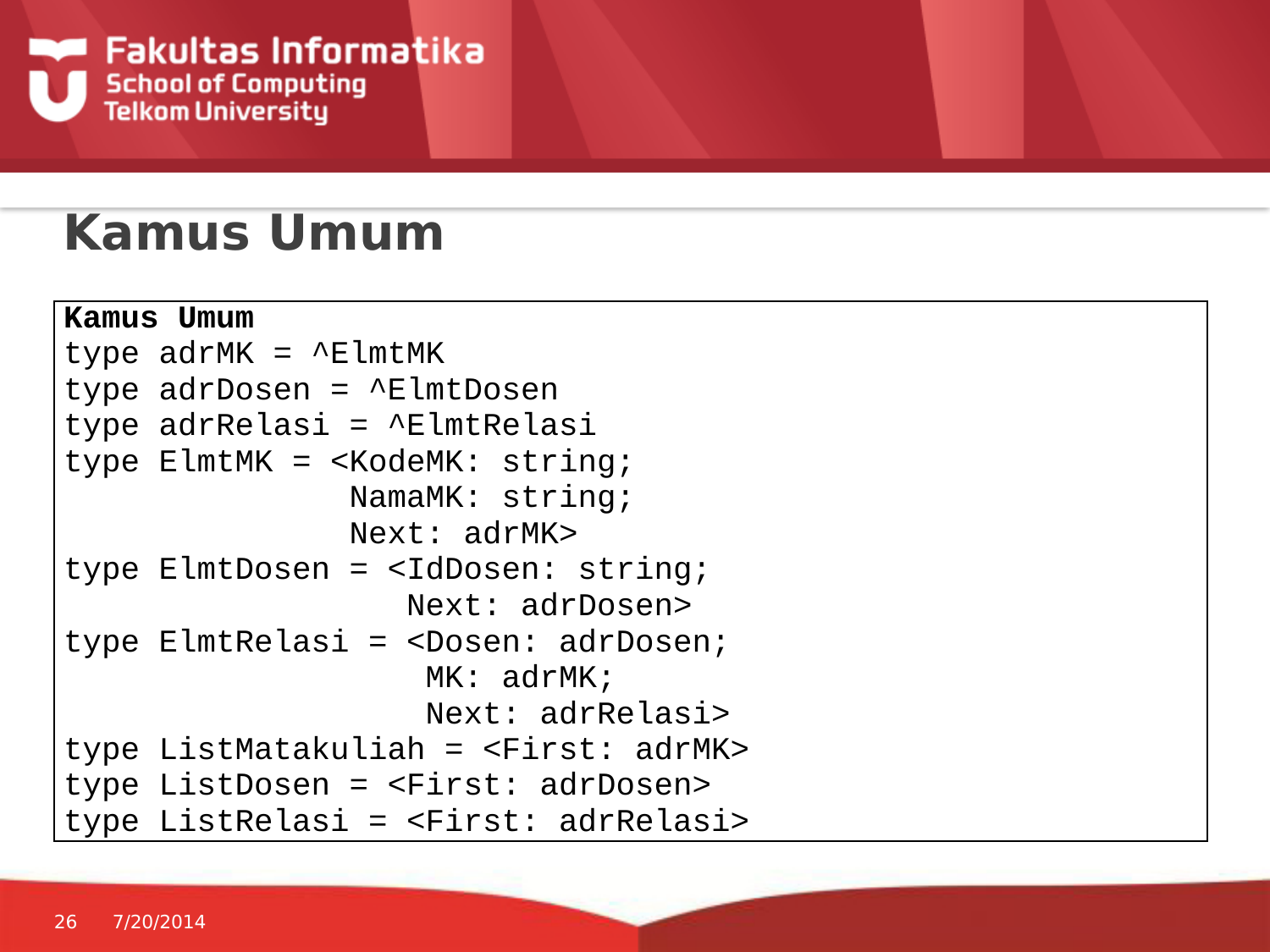

# Kamus Umum
| Kamus Umum type adrMK = ^ElmtMK type adrDosen = ^ElmtDosen type adrRelasi = ^ElmtRelasi type ElmtMK = <KodeMK: string; NamaMK: string; Next: adrMK> type ElmtDosen = <IdDosen: string; Next: adrDosen> type ElmtRelasi = <Dosen: adrDosen; MK: adrMK; Next: adrRelasi> type ListMatakuliah = <First: adrMK> type ListDosen = <First: adrDosen> type ListRelasi = <First: adrRelasi> |
| --- |

26
7/20/2014